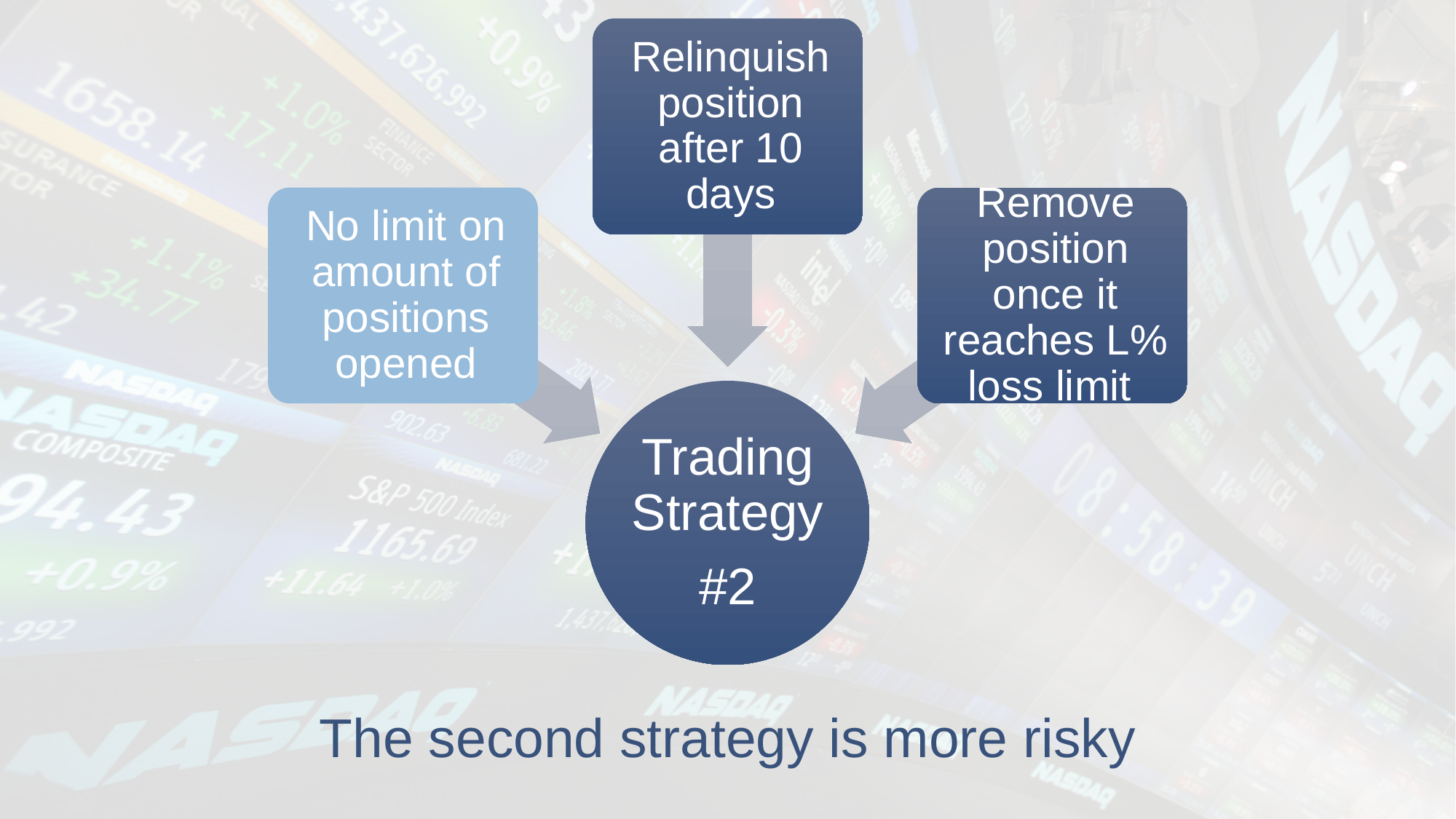

Trading Strategy
#2
No limit on amount of positions opened
Relinquish position after 10 days
Remove position once it reaches L% loss limit
# The second strategy is more risky